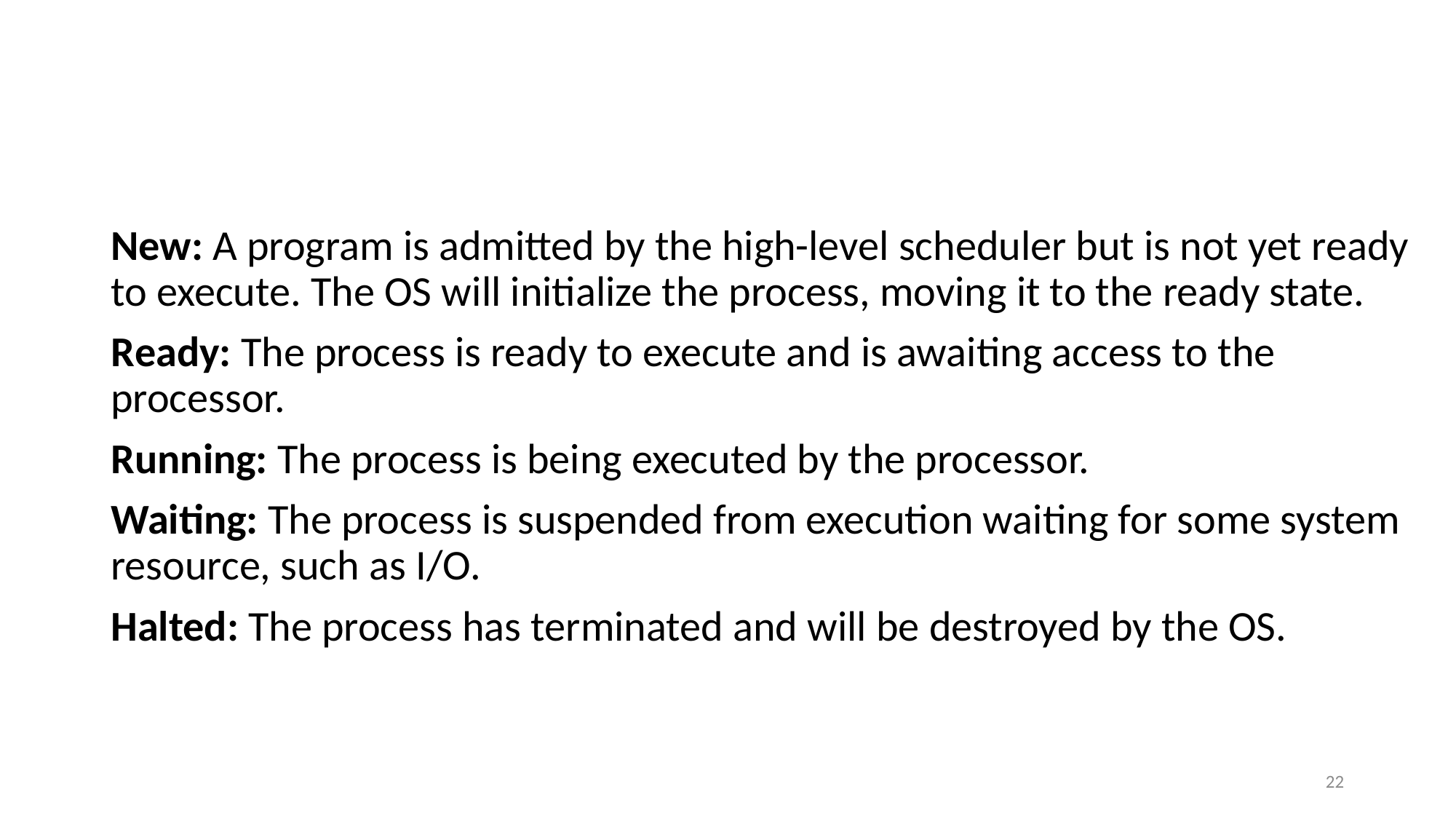

#
New: A program is admitted by the high-level scheduler but is not yet ready to execute. The OS will initialize the process, moving it to the ready state.
Ready: The process is ready to execute and is awaiting access to the processor.
Running: The process is being executed by the processor.
Waiting: The process is suspended from execution waiting for some system resource, such as I/O.
Halted: The process has terminated and will be destroyed by the OS.
22